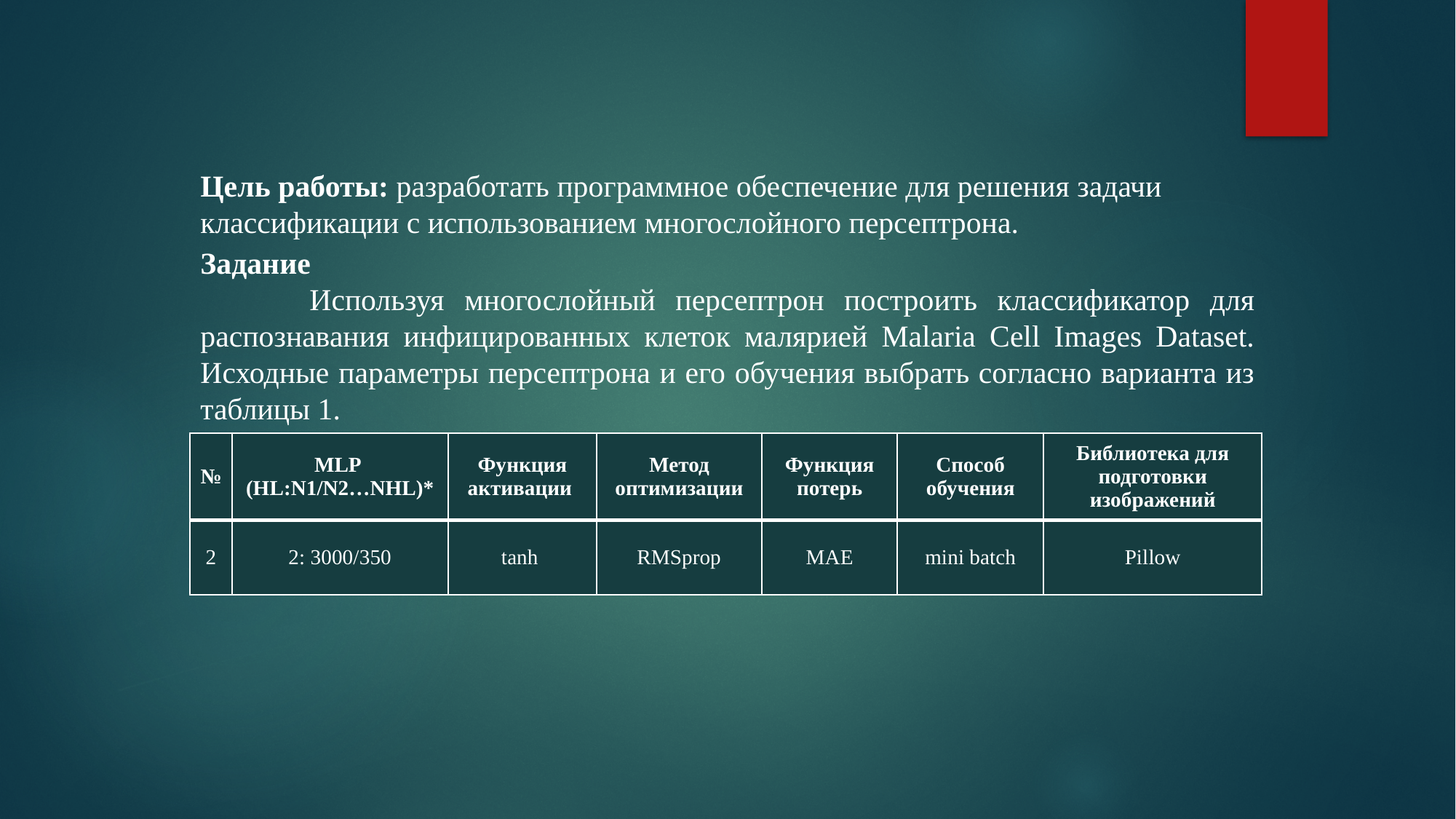

Цель работы: разработать программное обеспечение для решения задачи
классификации с использованием многослойного персептрона.

Задание
	Используя многослойный персептрон построить классификатор для распознавания инфицированных клеток малярией Malaria Cell Images Dataset. Исходные параметры персептрона и его обучения выбрать согласно варианта из таблицы 1.
| № | MLP (HL:N1/N2…NHL)\* | Функция активации | Метод оптимизации | Функция потерь | Способ обучения | Библиотека для подготовки изображений |
| --- | --- | --- | --- | --- | --- | --- |
| 2 | 2: 3000/350 | tanh | RMSprop | MAE | mini batch | Pillow |